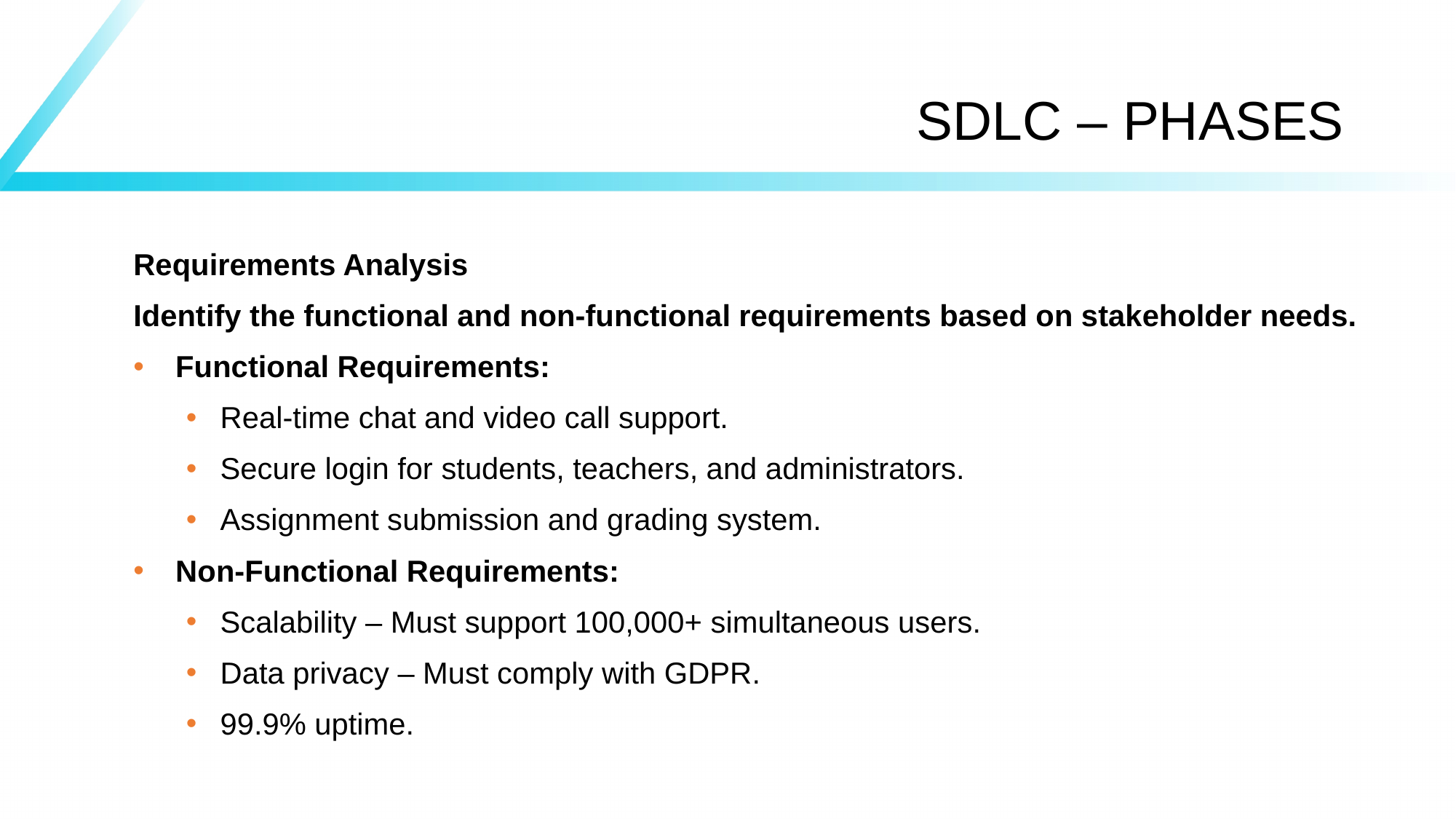

# SDLC – PHASES
Requirements Analysis
Identify the functional and non-functional requirements based on stakeholder needs.
Functional Requirements:
Real-time chat and video call support.
Secure login for students, teachers, and administrators.
Assignment submission and grading system.
Non-Functional Requirements:
Scalability – Must support 100,000+ simultaneous users.
Data privacy – Must comply with GDPR.
99.9% uptime.